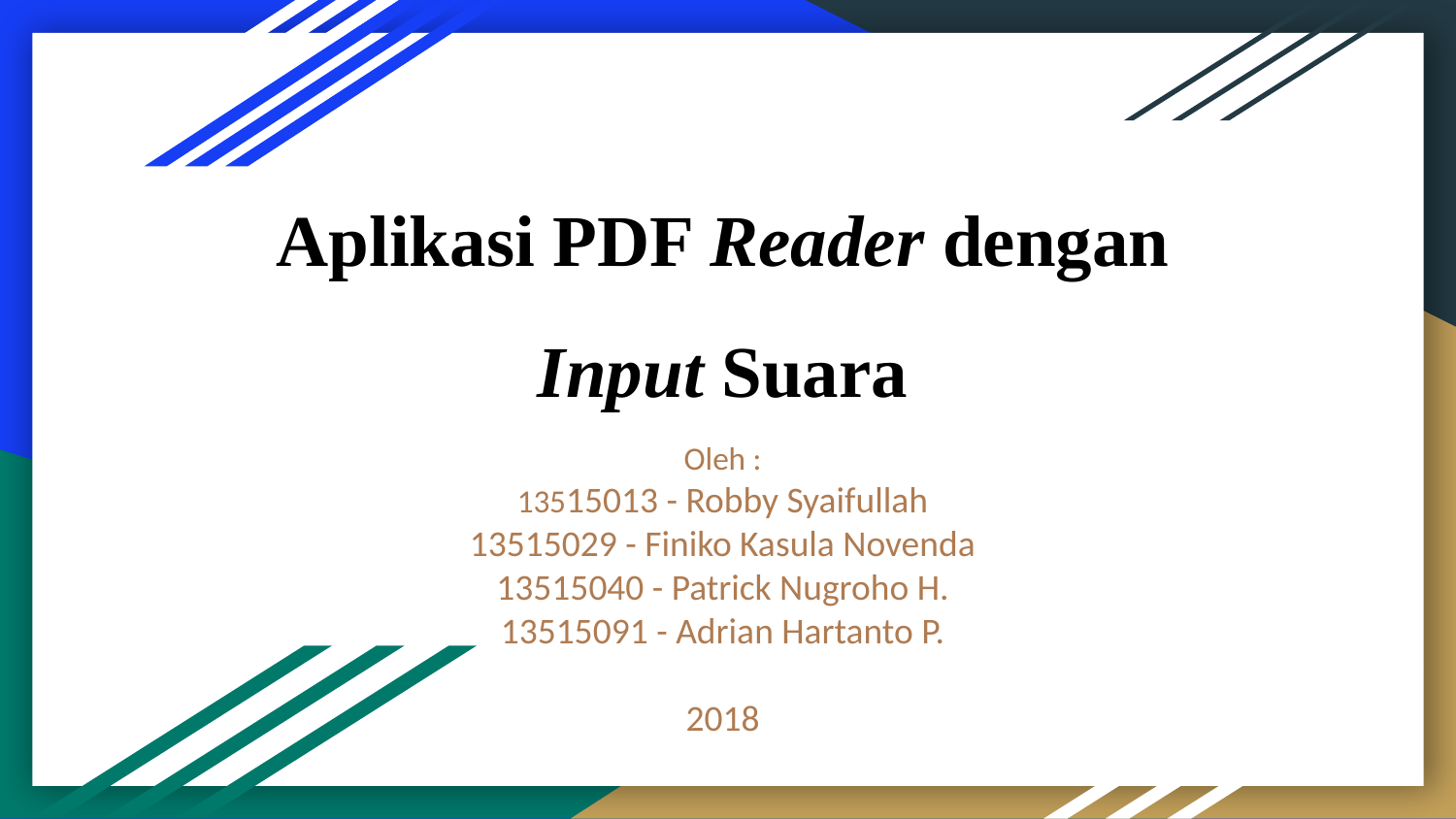

# Aplikasi PDF Reader dengan Input Suara
Oleh :
13515013 - Robby Syaifullah
13515029 - Finiko Kasula Novenda
13515040 - Patrick Nugroho H.
13515091 - Adrian Hartanto P.

2018